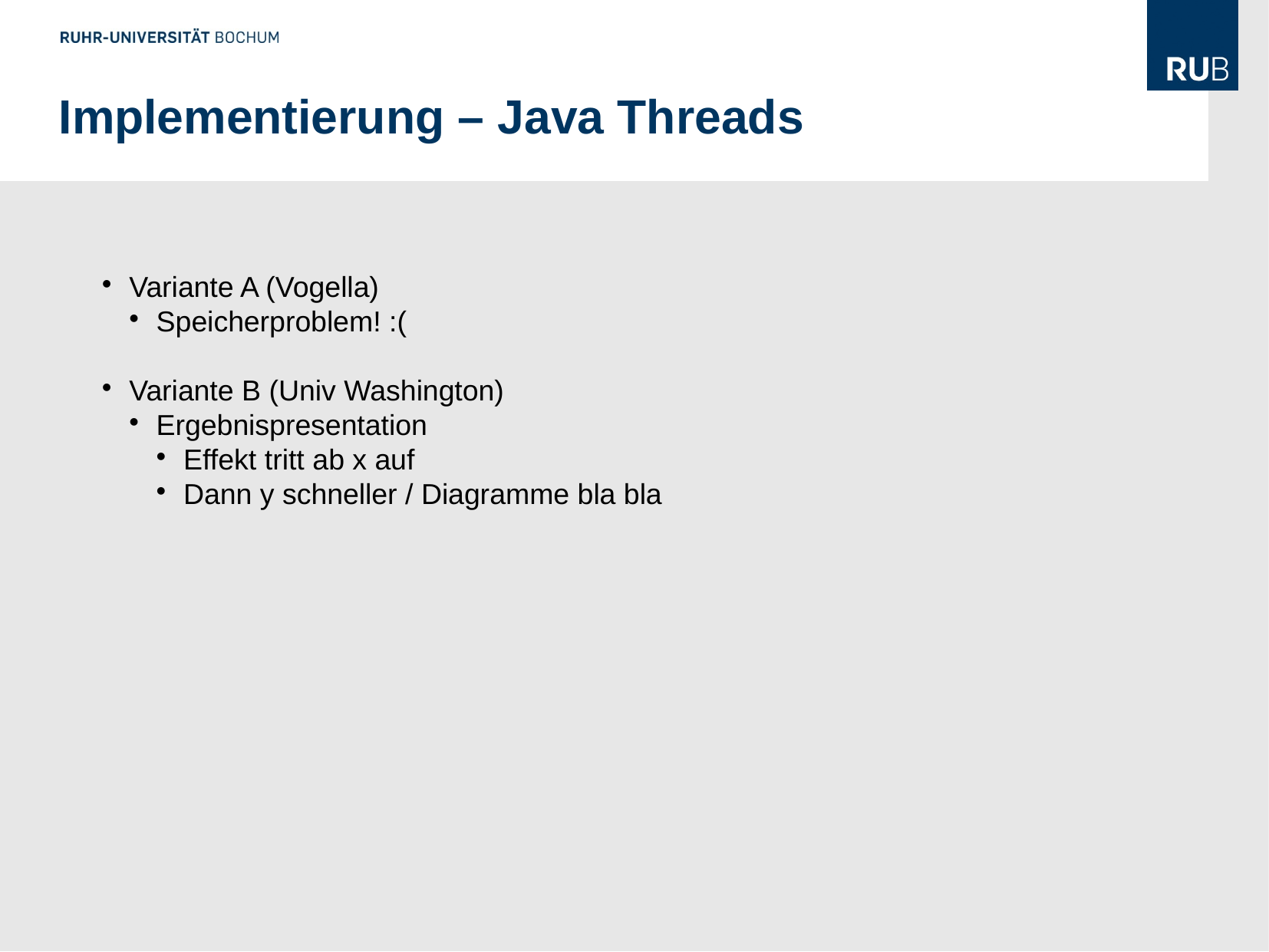

Implementierung – Java Threads

Variante A (Vogella)
Speicherproblem! :(

Variante B (Univ Washington)
Ergebnispresentation
Effekt tritt ab x auf
Dann y schneller / Diagramme bla bla